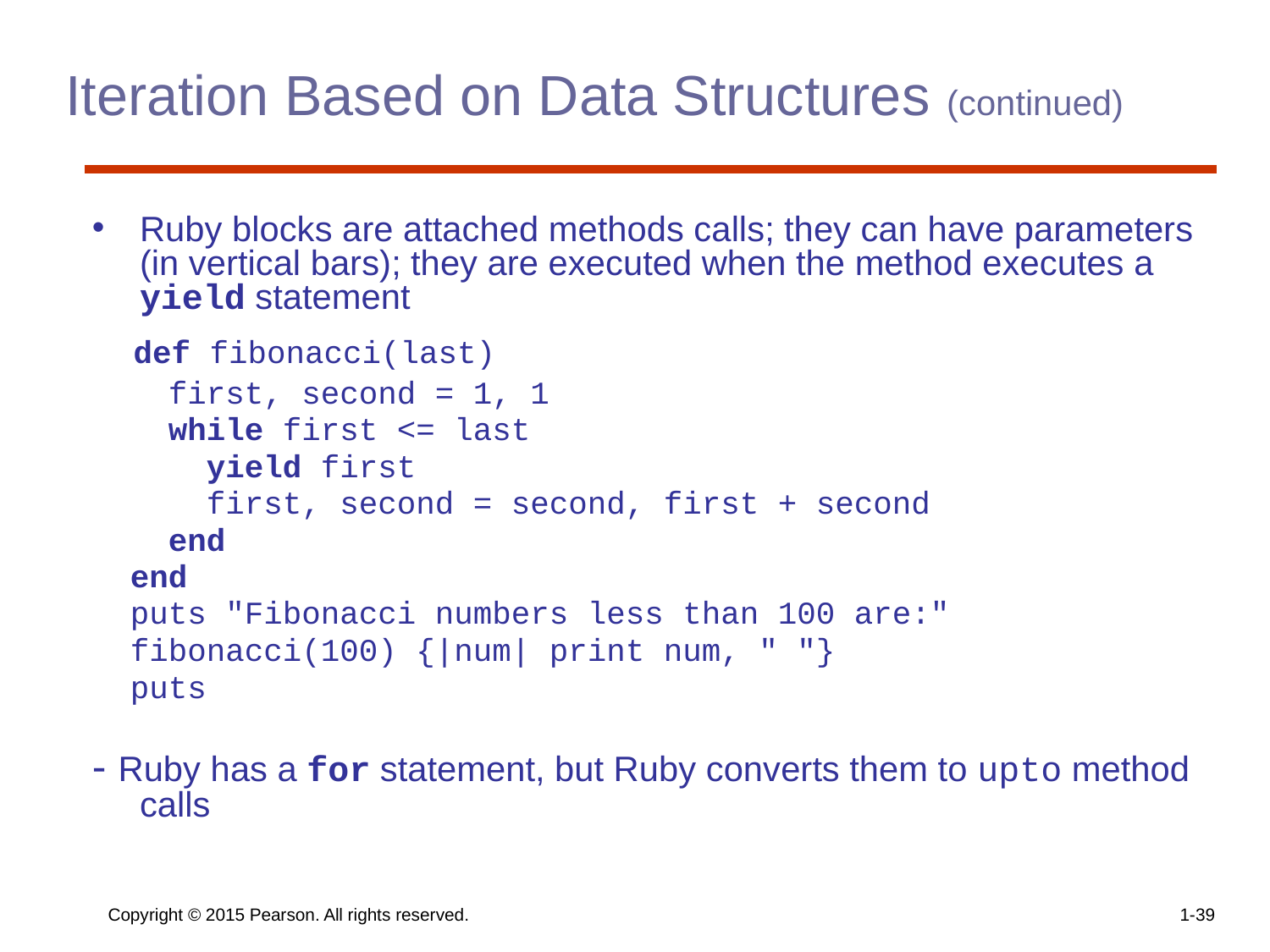

# Iteration Based on Data Structures (continued)
Ruby blocks are attached methods calls; they can have parameters (in vertical bars); they are executed when the method executes a yield statement
   def fibonacci(last)
    first, second = 1, 1
    while first <= last
      yield first
      first, second = second, first + second
    end
  end
  puts "Fibonacci numbers less than 100 are:"
  fibonacci(100) {|num| print num, " "}
  puts

- Ruby has a for statement, but Ruby converts them to upto method calls

Copyright © 2015 Pearson. All rights reserved.
1-39